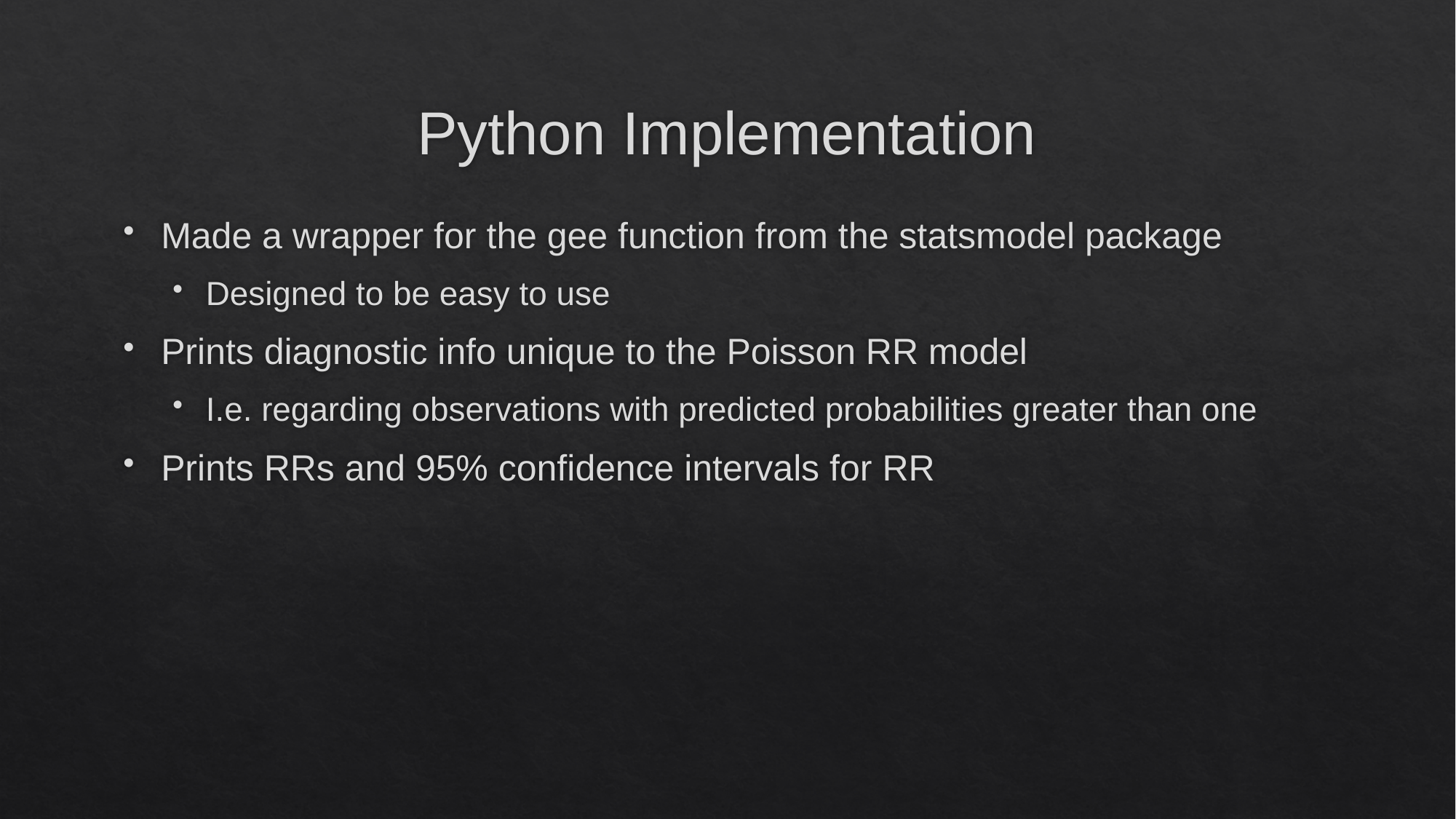

# Python Implementation
Made a wrapper for the gee function from the statsmodel package
Designed to be easy to use
Prints diagnostic info unique to the Poisson RR model
I.e. regarding observations with predicted probabilities greater than one
Prints RRs and 95% confidence intervals for RR